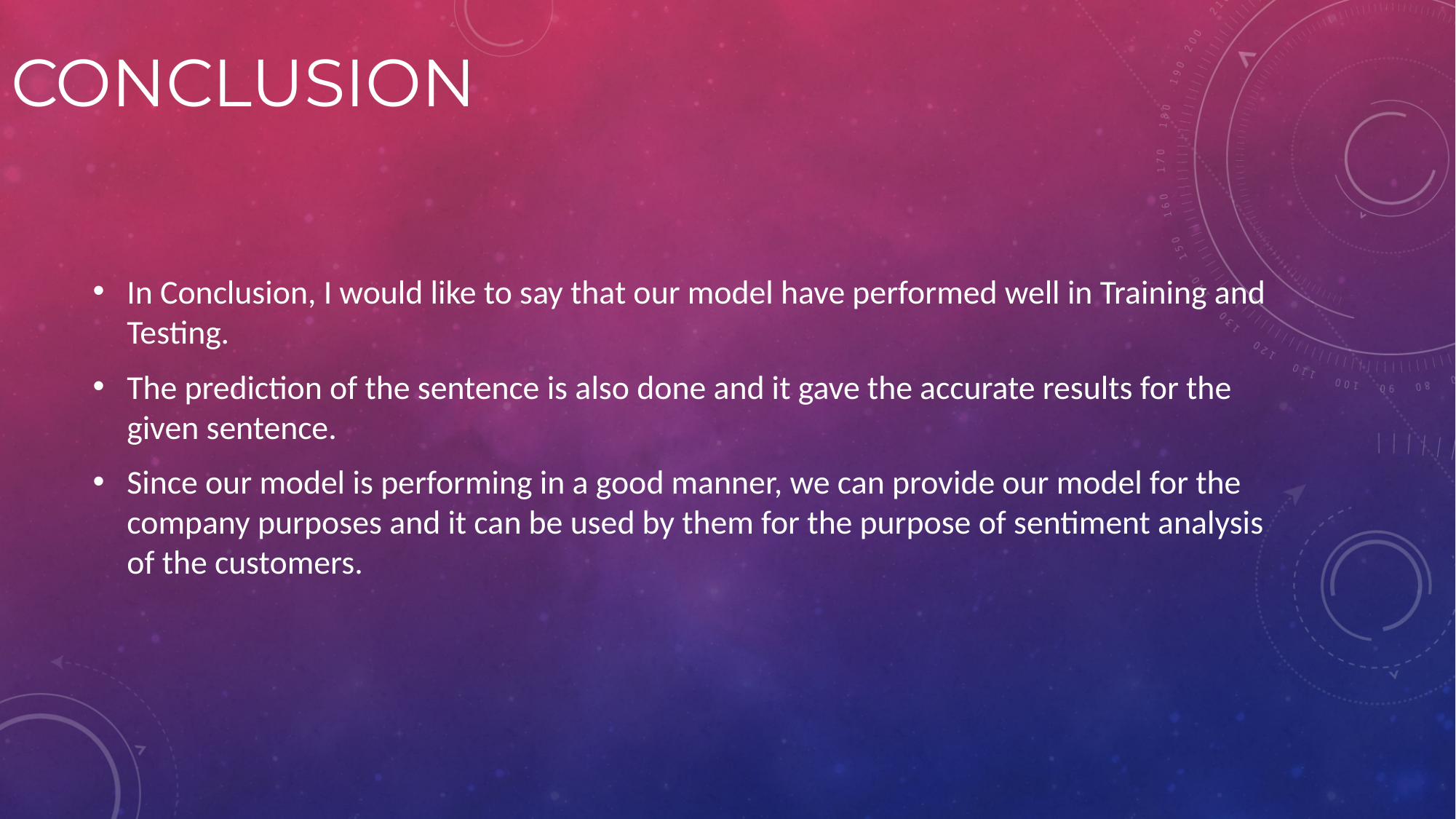

# Conclusion
In Conclusion, I would like to say that our model have performed well in Training and Testing.
The prediction of the sentence is also done and it gave the accurate results for the given sentence.
Since our model is performing in a good manner, we can provide our model for the company purposes and it can be used by them for the purpose of sentiment analysis of the customers.